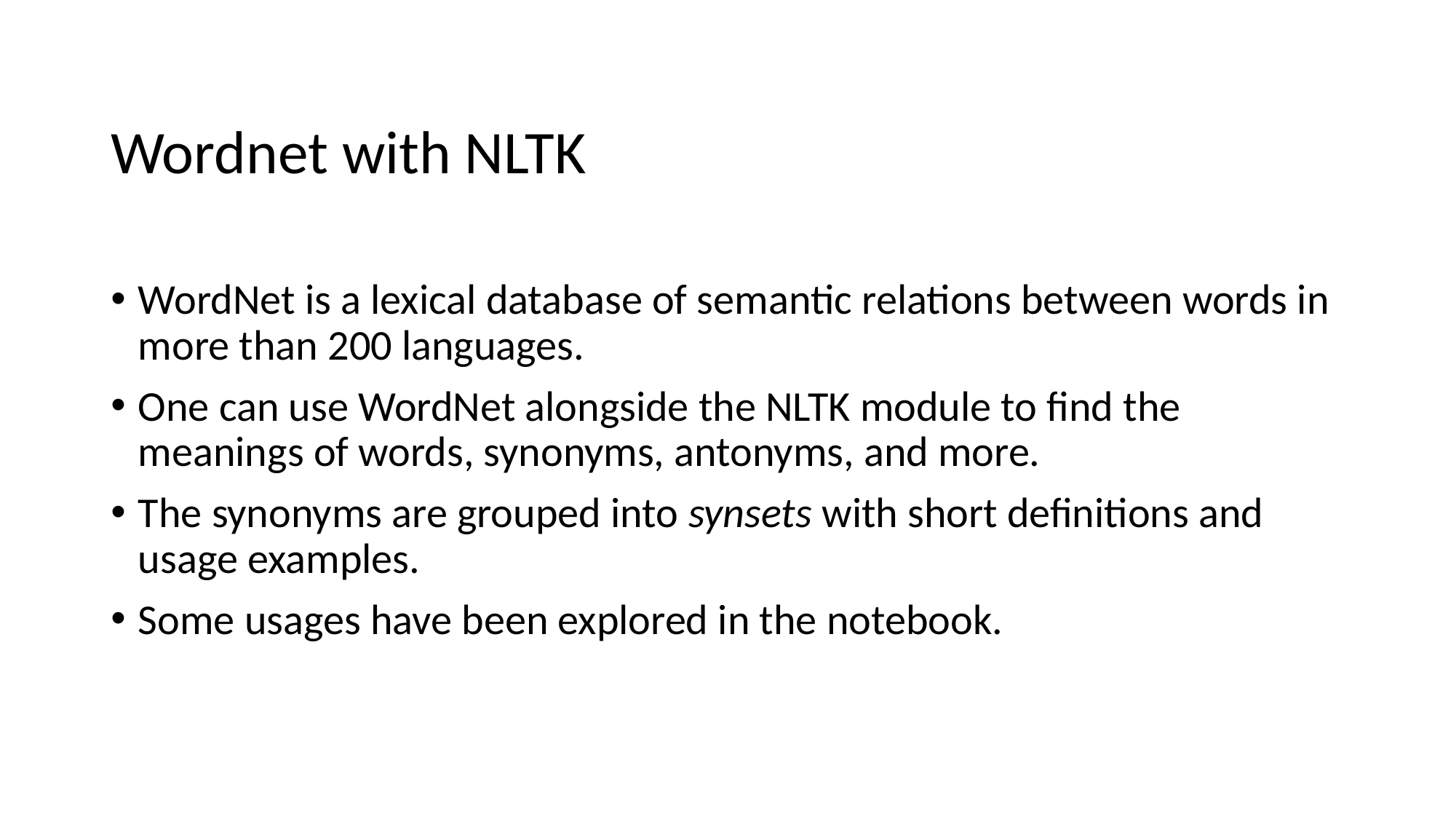

# Wordnet with NLTK

WordNet is a lexical database of semantic relations between words in more than 200 languages.
One can use WordNet alongside the NLTK module to find the meanings of words, synonyms, antonyms, and more.
The synonyms are grouped into synsets with short definitions and usage examples.
Some usages have been explored in the notebook.